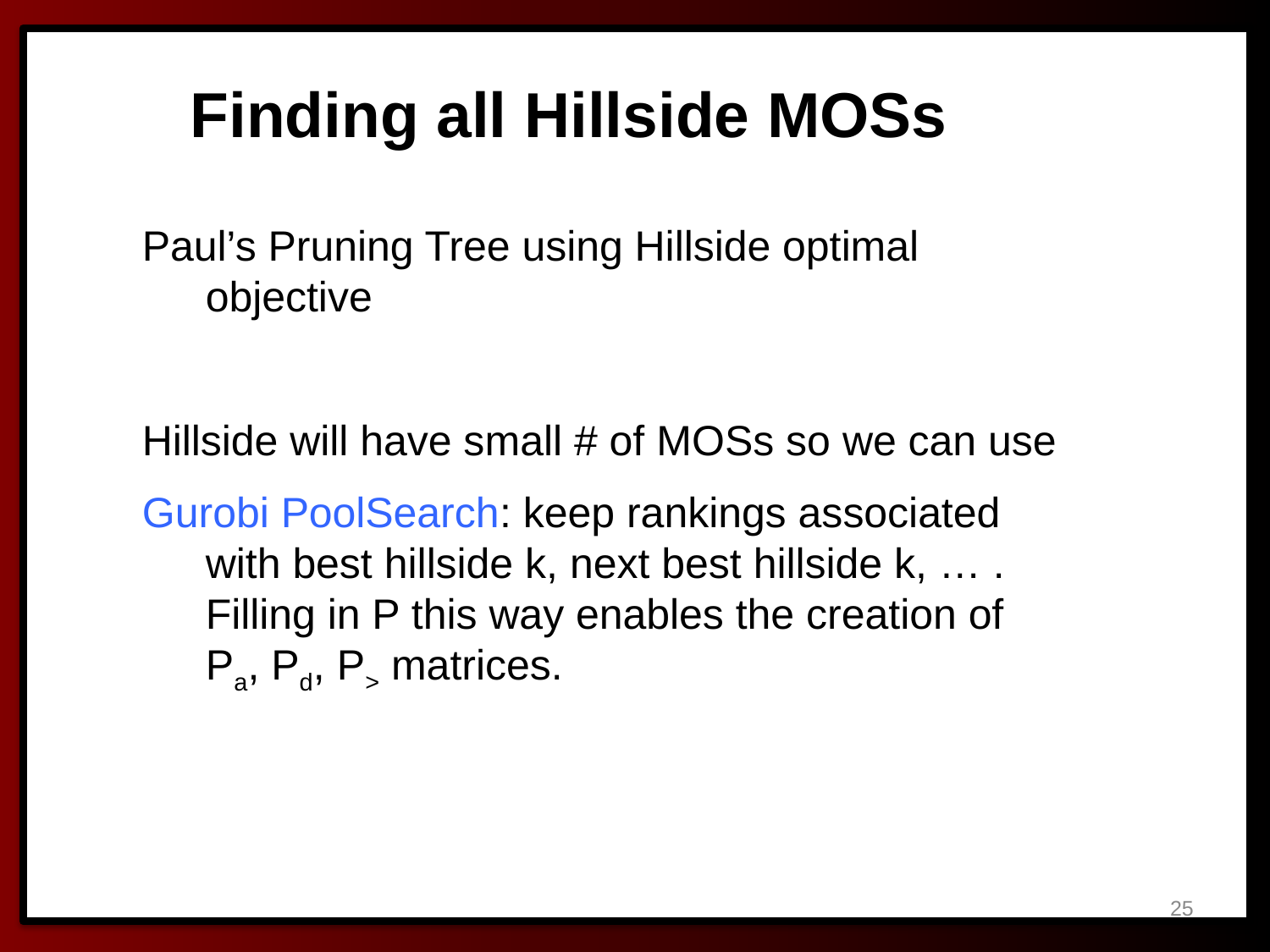

Finding all Hillside MOSs
Paul’s Pruning Tree using Hillside optimal objective

Hillside will have small # of MOSs so we can use
Gurobi PoolSearch: keep rankings associated with best hillside k, next best hillside k, … . Filling in P this way enables the creation of Pa, Pd, P> matrices.
25